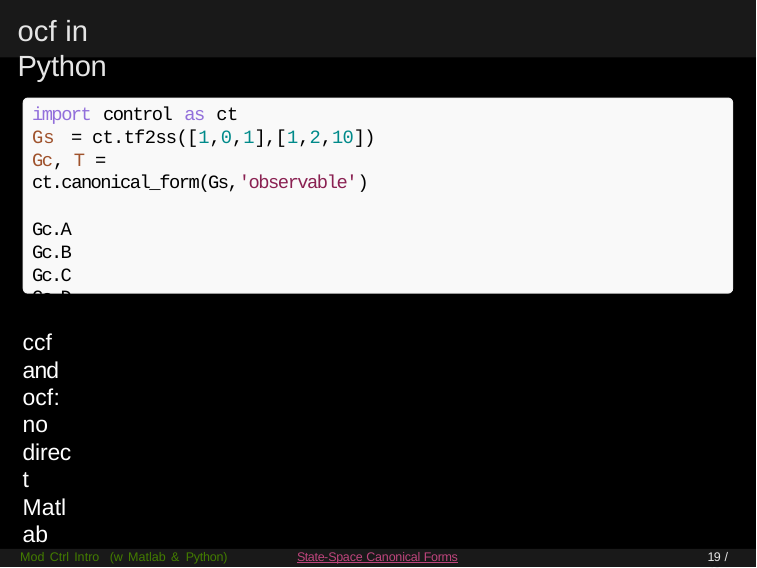

# ocf in Python

import control as ct
Gs = ct.tf2ss([1,0,1],[1,2,10])
Gc, T = ct.canonical_form(Gs,'observable')

Gc.A Gc.B Gc.C Gc.D
ccf and ocf: no direct Matlab commands
Mod Ctrl Intro (w Matlab & Python)
State-Space Canonical Forms
19 / 40